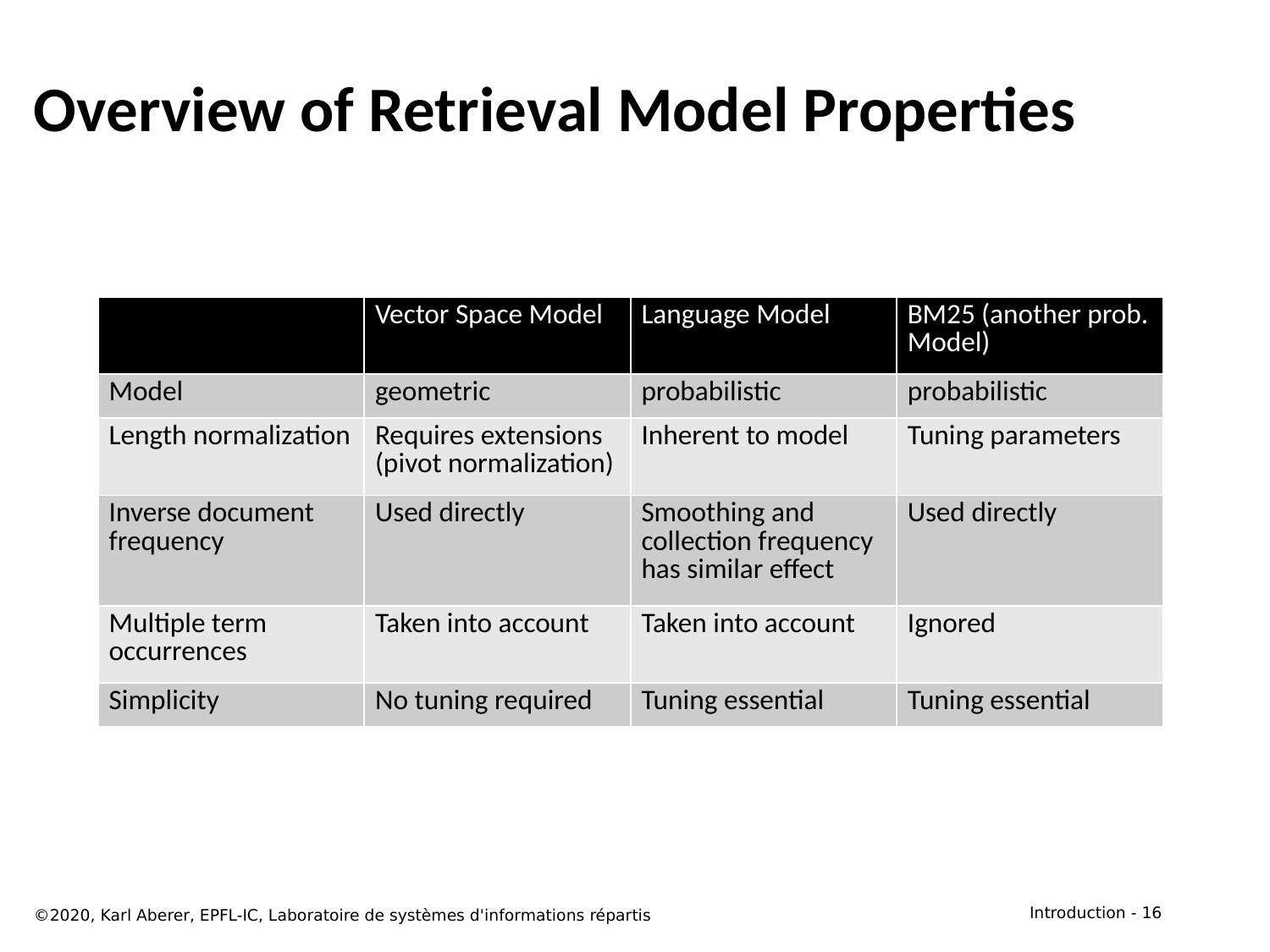

# Overview of Retrieval Model Properties
|  | Vector Space Model | Language Model | BM25 (another prob. Model) |
| --- | --- | --- | --- |
| Model | geometric | probabilistic | probabilistic |
| Length normalization | Requires extensions (pivot normalization) | Inherent to model | Tuning parameters |
| Inverse document frequency | Used directly | Smoothing and collection frequency has similar effect | Used directly |
| Multiple term occurrences | Taken into account | Taken into account | Ignored |
| Simplicity | No tuning required | Tuning essential | Tuning essential |
©2020, Karl Aberer, EPFL-IC, Laboratoire de systèmes d'informations répartis